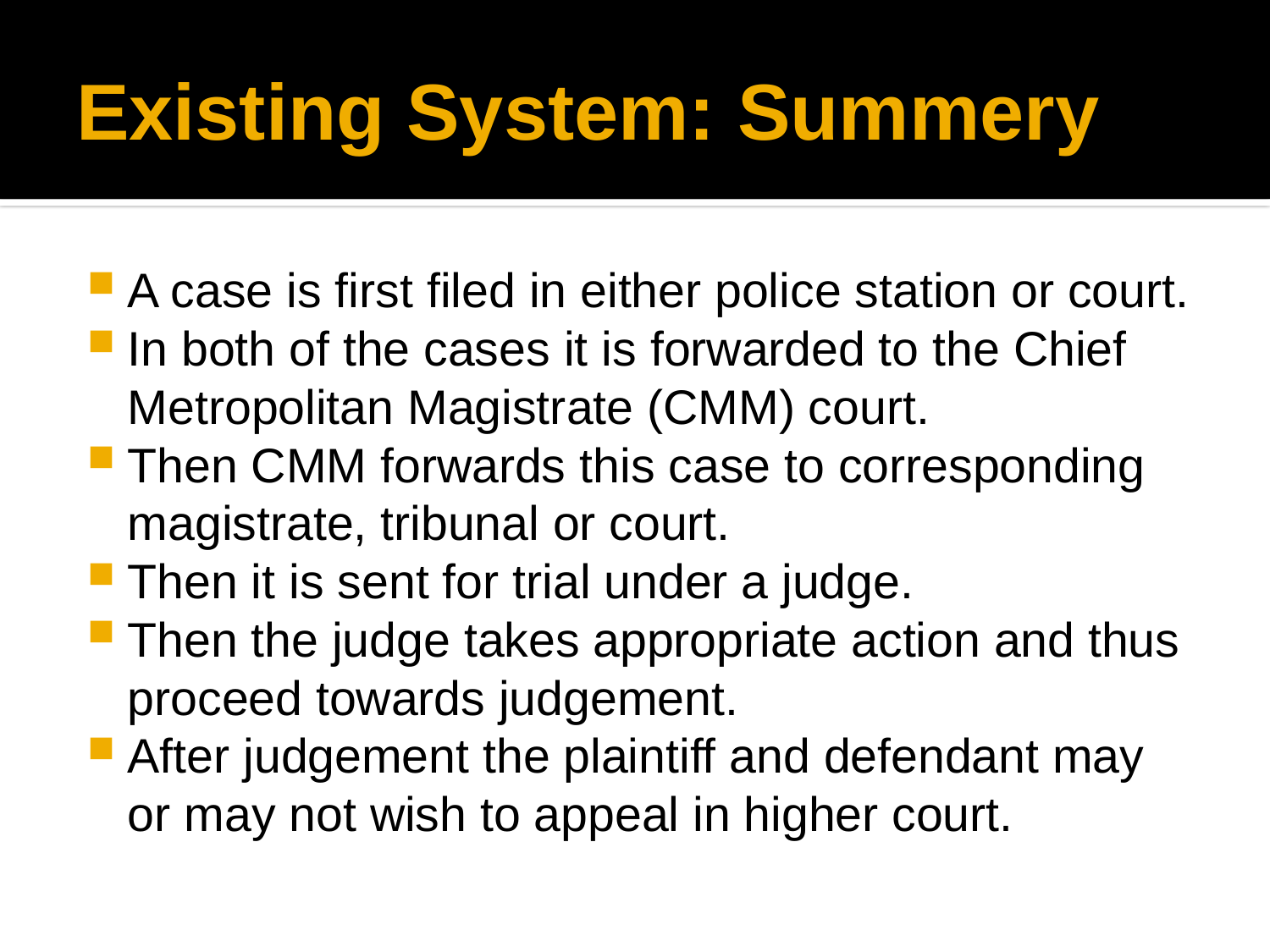

# Existing System: Summery
A case is first filed in either police station or court.
In both of the cases it is forwarded to the Chief Metropolitan Magistrate (CMM) court.
Then CMM forwards this case to corresponding magistrate, tribunal or court.
Then it is sent for trial under a judge.
Then the judge takes appropriate action and thus proceed towards judgement.
After judgement the plaintiff and defendant may or may not wish to appeal in higher court.